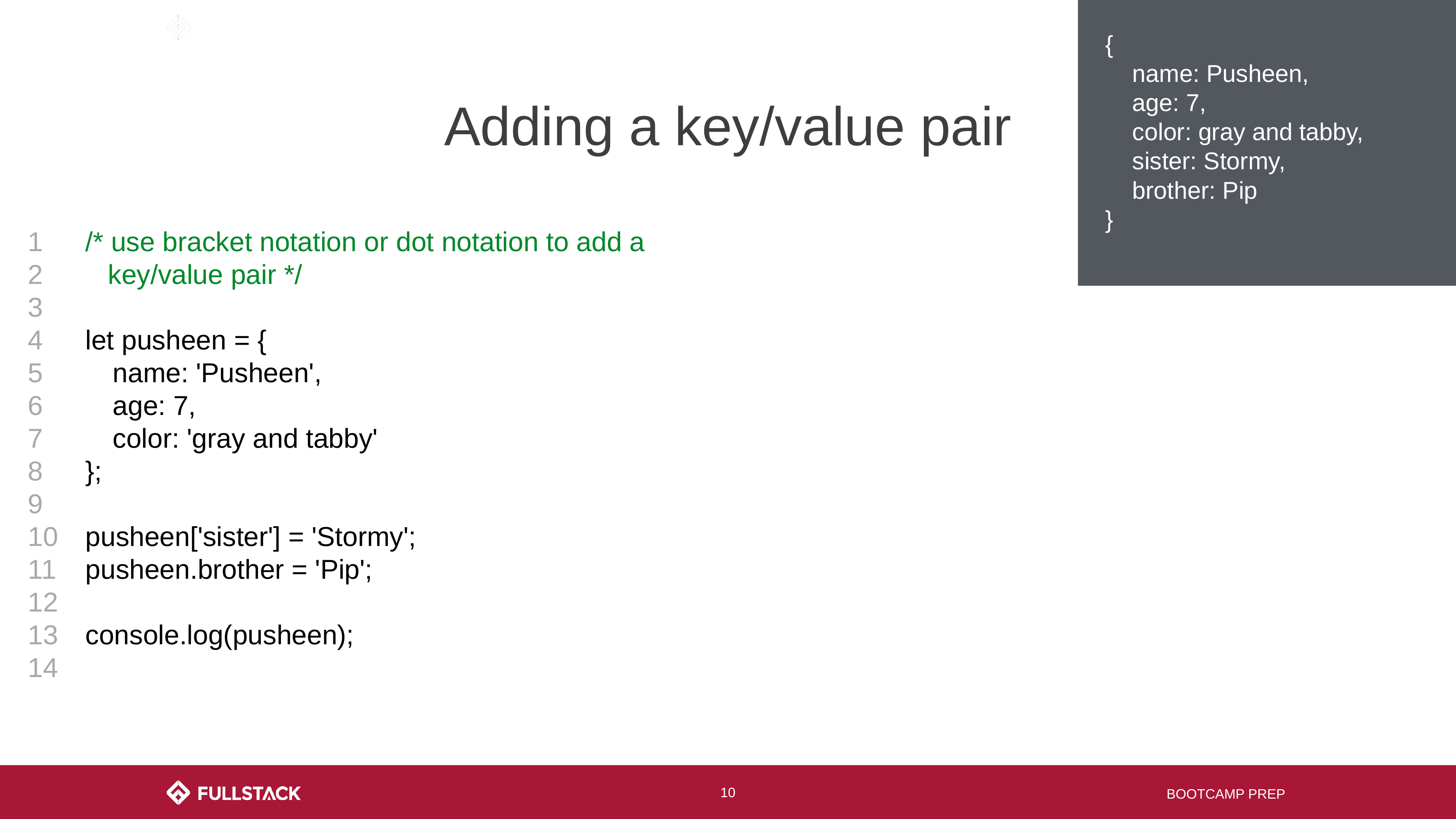

{
  name: Pusheen,
  age: 7,
  color: gray and tabby,
  sister: Stormy,
  brother: Pip
}
# Adding a key/value pair
1
2
3
4
5
6
7
8
9
10
11
12
13
14

/* use bracket notation or dot notation to add a
   key/value pair */

let pusheen = {
name: 'Pusheen',
age: 7,
color: 'gray and tabby'
};
pusheen['sister'] = 'Stormy';
pusheen.brother = 'Pip';
console.log(pusheen);
10
BOOTCAMP PREP